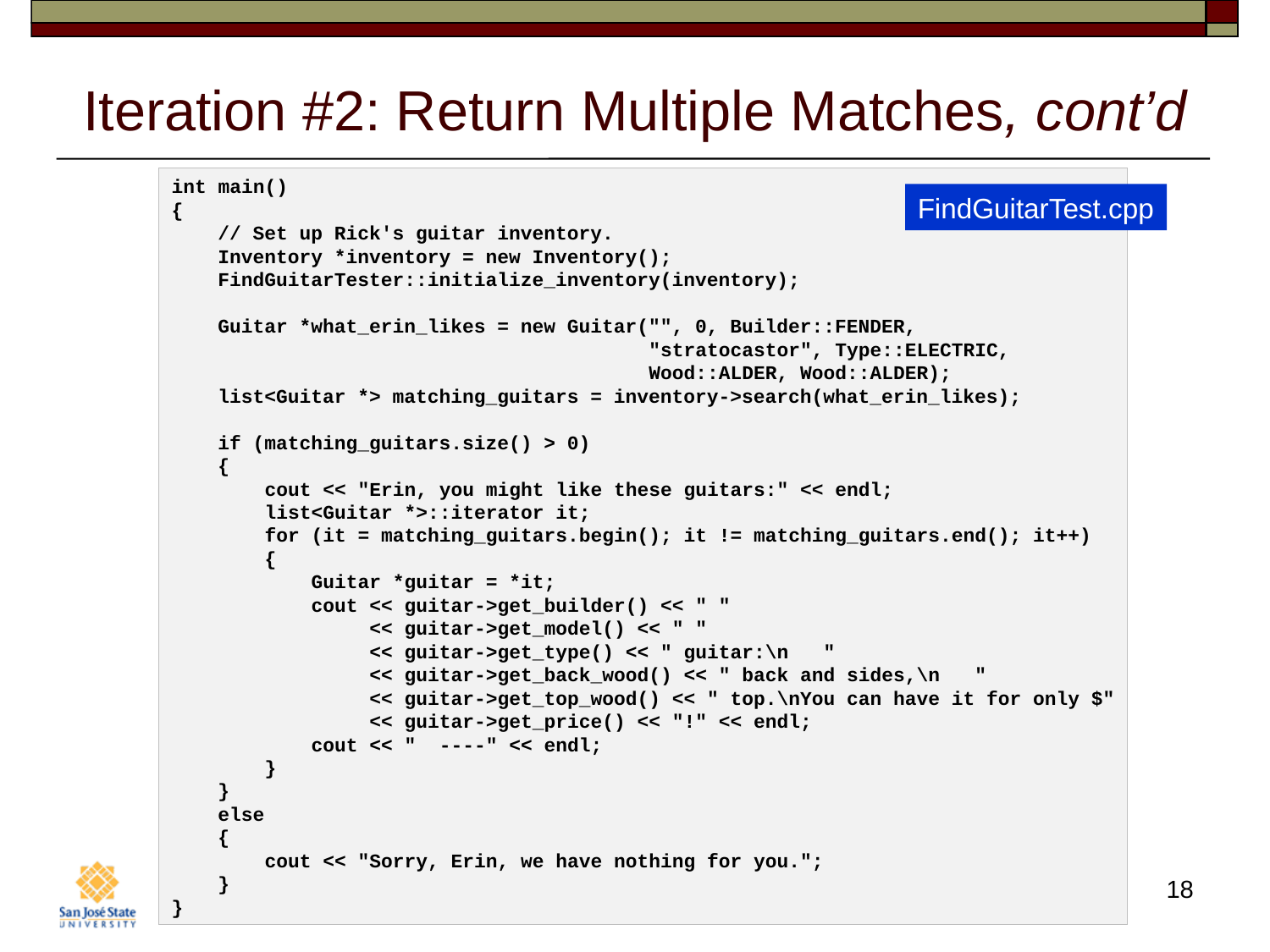

# Iteration #2: Return Multiple Matches, cont’d
int main()
{
    // Set up Rick's guitar inventory.
    Inventory *inventory = new Inventory();
    FindGuitarTester::initialize_inventory(inventory);

    Guitar *what_erin_likes = new Guitar("", 0, Builder::FENDER,
                                         "stratocastor", Type::ELECTRIC,
                                         Wood::ALDER, Wood::ALDER);
    list<Guitar *> matching_guitars = inventory->search(what_erin_likes);

    if (matching_guitars.size() > 0)
    {
        cout << "Erin, you might like these guitars:" << endl;
        list<Guitar *>::iterator it;
        for (it = matching_guitars.begin(); it != matching_guitars.end(); it++)
        {
            Guitar *guitar = *it;
            cout << guitar->get_builder() << " "
                 << guitar->get_model() << " "
                 << guitar->get_type() << " guitar:\n   "
                 << guitar->get_back_wood() << " back and sides,\n   "
                 << guitar->get_top_wood() << " top.\nYou can have it for only $"
                 << guitar->get_price() << "!" << endl;
            cout << "  ----" << endl;
        }
    }
    else
    {
        cout << "Sorry, Erin, we have nothing for you.";
    }
}
FindGuitarTest.cpp
18